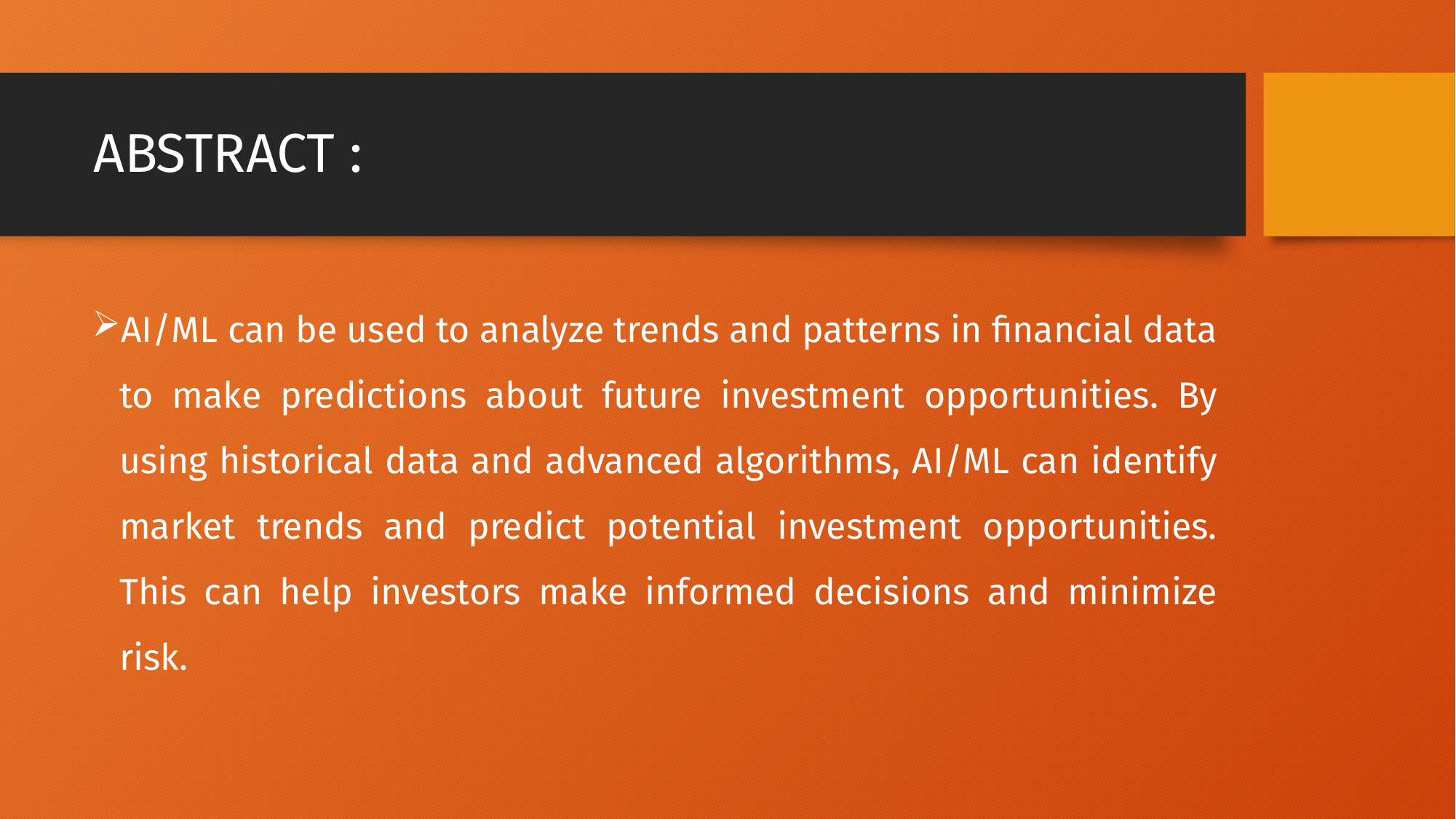

# ABSTRACT :
AI/ML can be used to analyze trends and patterns in financial data to make predictions about future investment opportunities. By using historical data and advanced algorithms, AI/ML can identify market trends and predict potential investment opportunities. This can help investors make informed decisions and minimize risk.